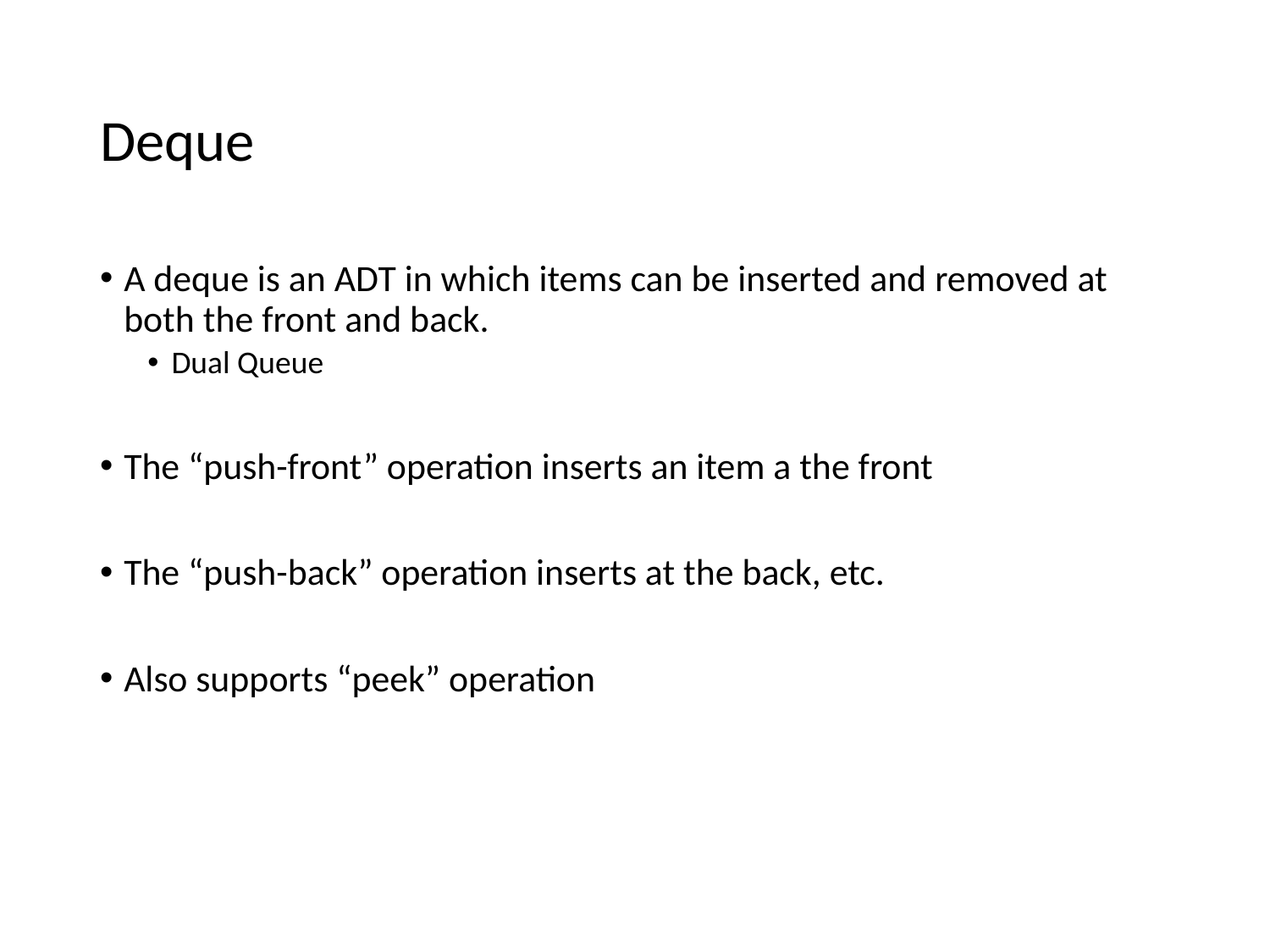

# Deque
A deque is an ADT in which items can be inserted and removed at both the front and back.
Dual Queue

The “push-front” operation inserts an item a the front

The “push-back” operation inserts at the back, etc.

Also supports “peek” operation